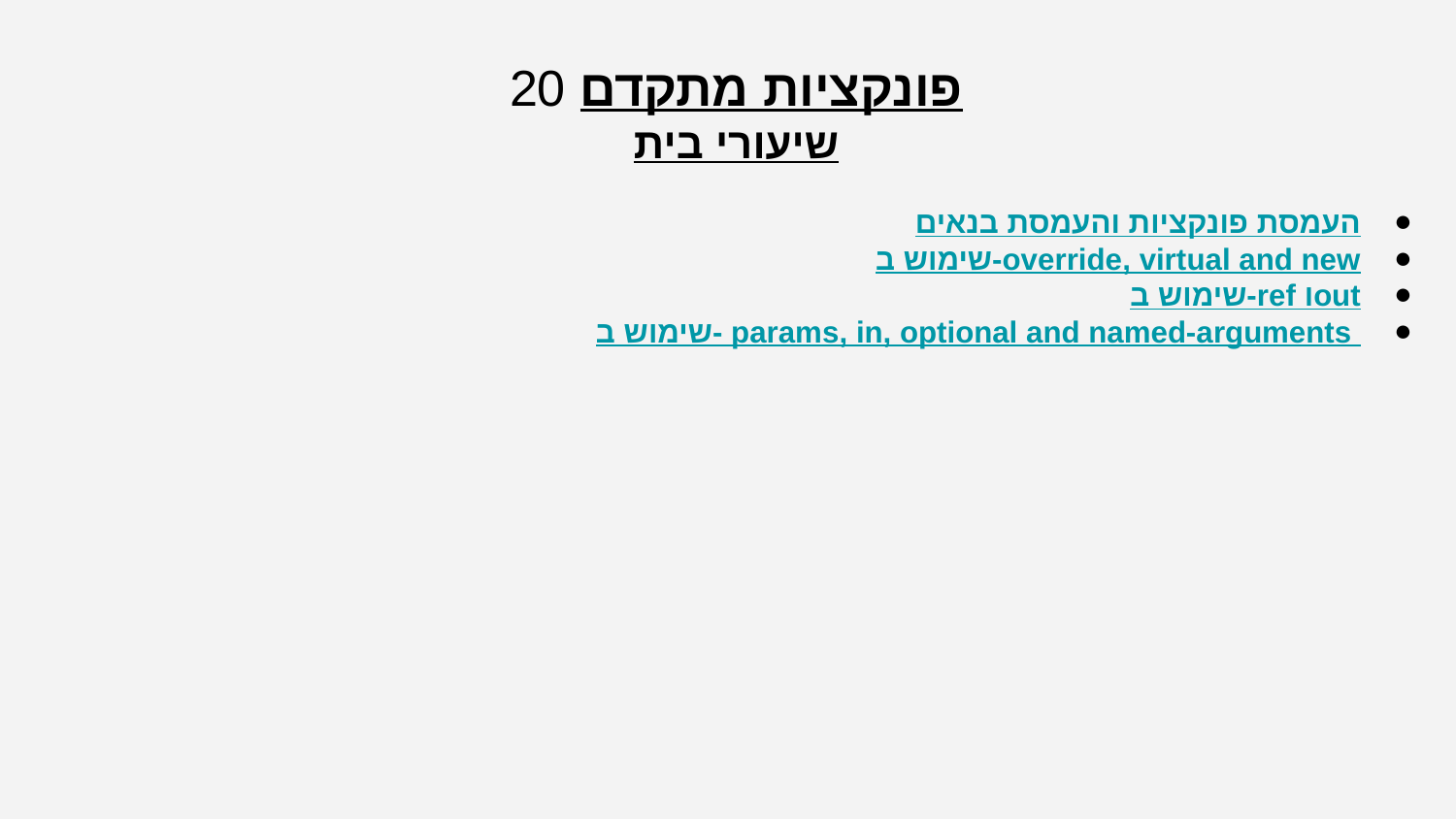

פונקציות מתקדם 20
שיעורי בית

העמסת פונקציות והעמסת בנאים
שימוש ב-override, virtual and new
שימוש ב-ref וout
שימוש ב- params, in, optional and named-arguments